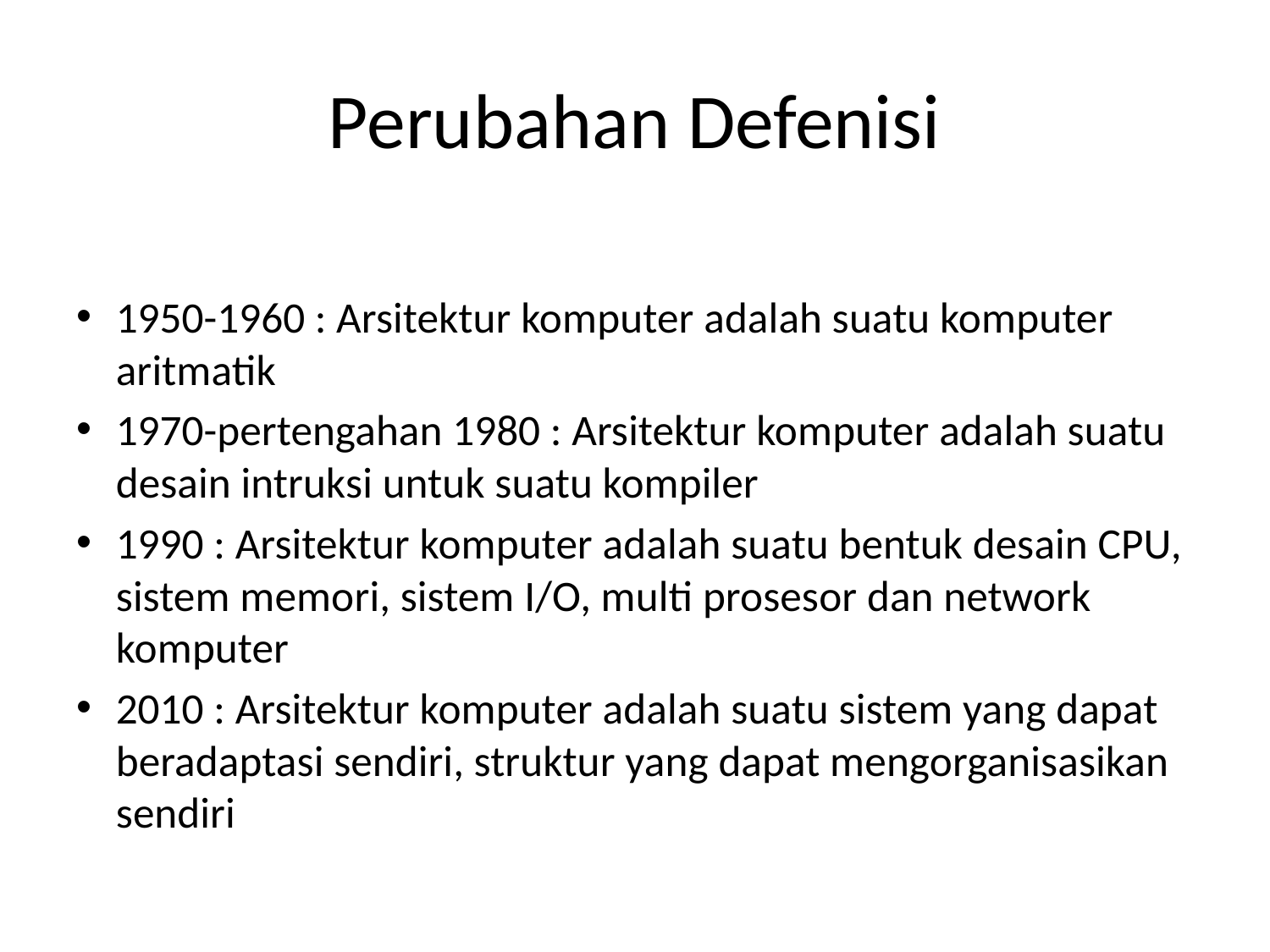

# Perubahan Defenisi

1950-1960 : Arsitektur komputer adalah suatu komputer aritmatik
1970-pertengahan 1980 : Arsitektur komputer adalah suatu desain intruksi untuk suatu kompiler
1990 : Arsitektur komputer adalah suatu bentuk desain CPU, sistem memori, sistem I/O, multi prosesor dan network komputer
2010 : Arsitektur komputer adalah suatu sistem yang dapat beradaptasi sendiri, struktur yang dapat mengorganisasikan sendiri